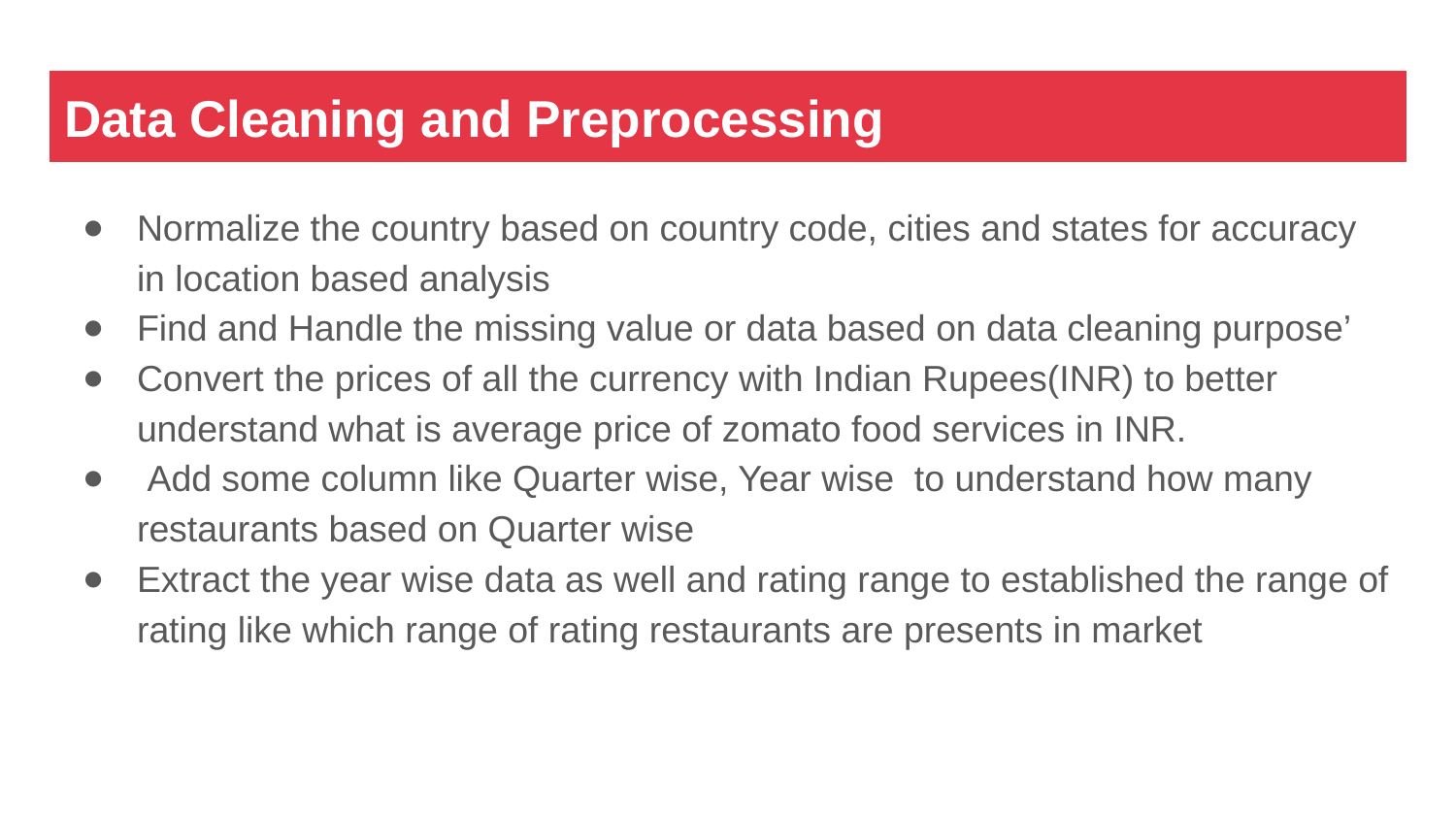

# Data Cleaning and Preprocessing
Normalize the country based on country code, cities and states for accuracy in location based analysis
Find and Handle the missing value or data based on data cleaning purpose’
Convert the prices of all the currency with Indian Rupees(INR) to better understand what is average price of zomato food services in INR.
 Add some column like Quarter wise, Year wise  to understand how many restaurants based on Quarter wise
Extract the year wise data as well and rating range to established the range of rating like which range of rating restaurants are presents in market